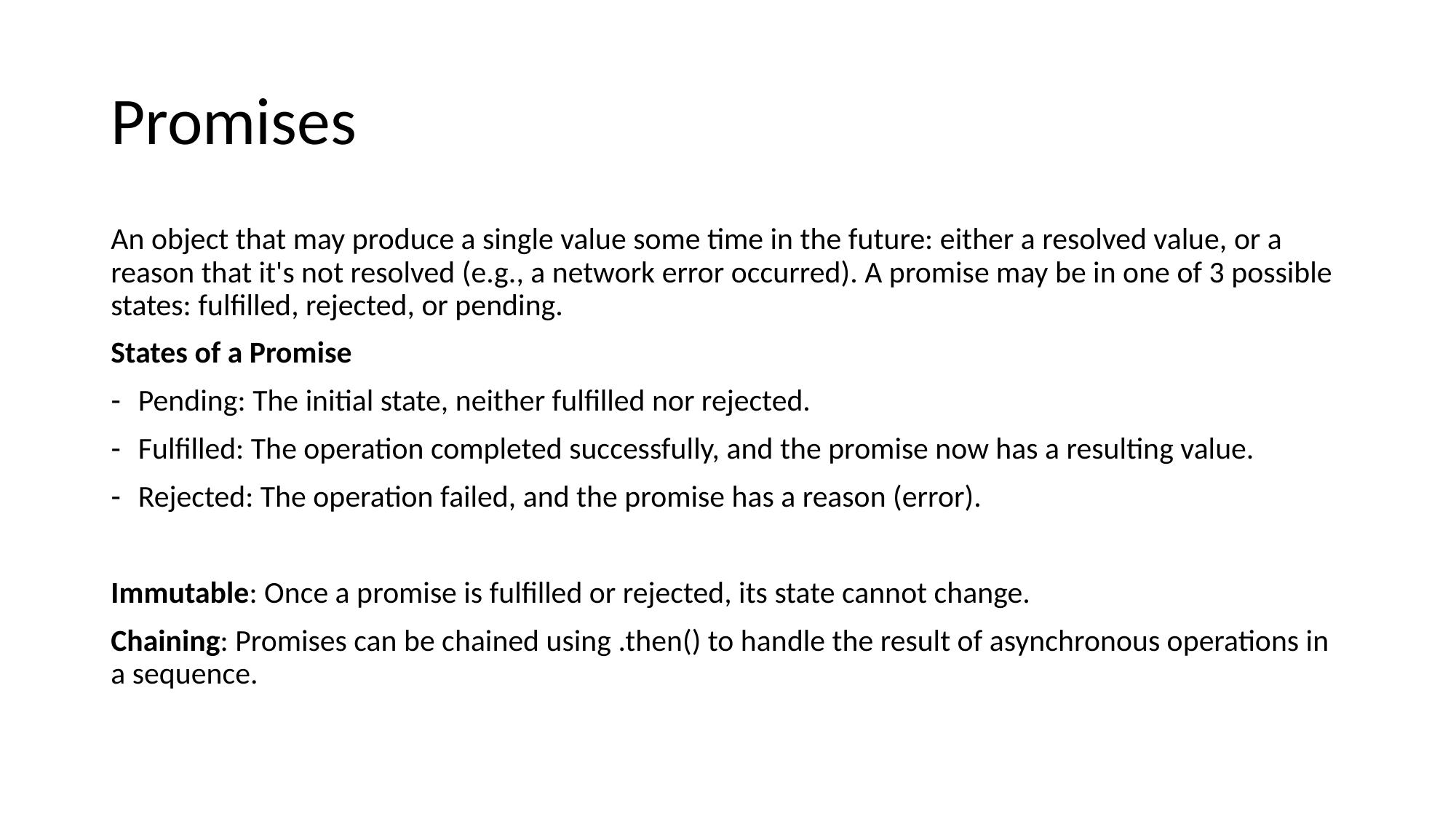

# Promises
An object that may produce a single value some time in the future: either a resolved value, or a reason that it's not resolved (e.g., a network error occurred). A promise may be in one of 3 possible states: fulfilled, rejected, or pending.
States of a Promise
Pending: The initial state, neither fulfilled nor rejected.
Fulfilled: The operation completed successfully, and the promise now has a resulting value.
Rejected: The operation failed, and the promise has a reason (error).

Immutable: Once a promise is fulfilled or rejected, its state cannot change.
Chaining: Promises can be chained using .then() to handle the result of asynchronous operations in a sequence.